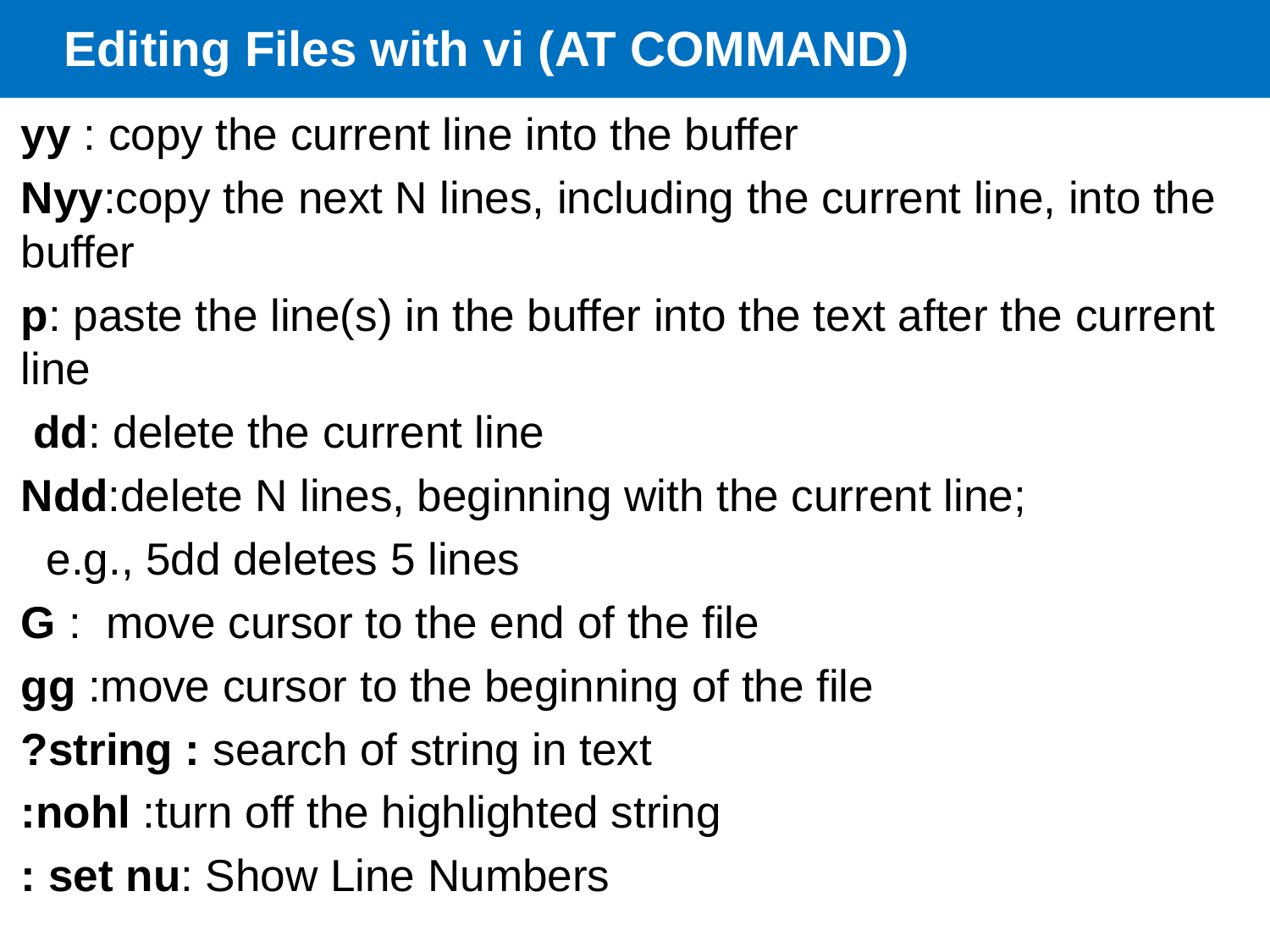

# Editing Files with vi (AT COMMAND)
yy : copy the current line into the buffer
Nyy:copy the next N lines, including the current line, into the buffer
p: paste the line(s) in the buffer into the text after the current line
 dd: delete the current line
Ndd:delete N lines, beginning with the current line;
  e.g., 5dd deletes 5 lines
G :  move cursor to the end of the file
gg :move cursor to the beginning of the file
?string : search of string in text
:nohl :turn off the highlighted string
: set nu: Show Line Numbers